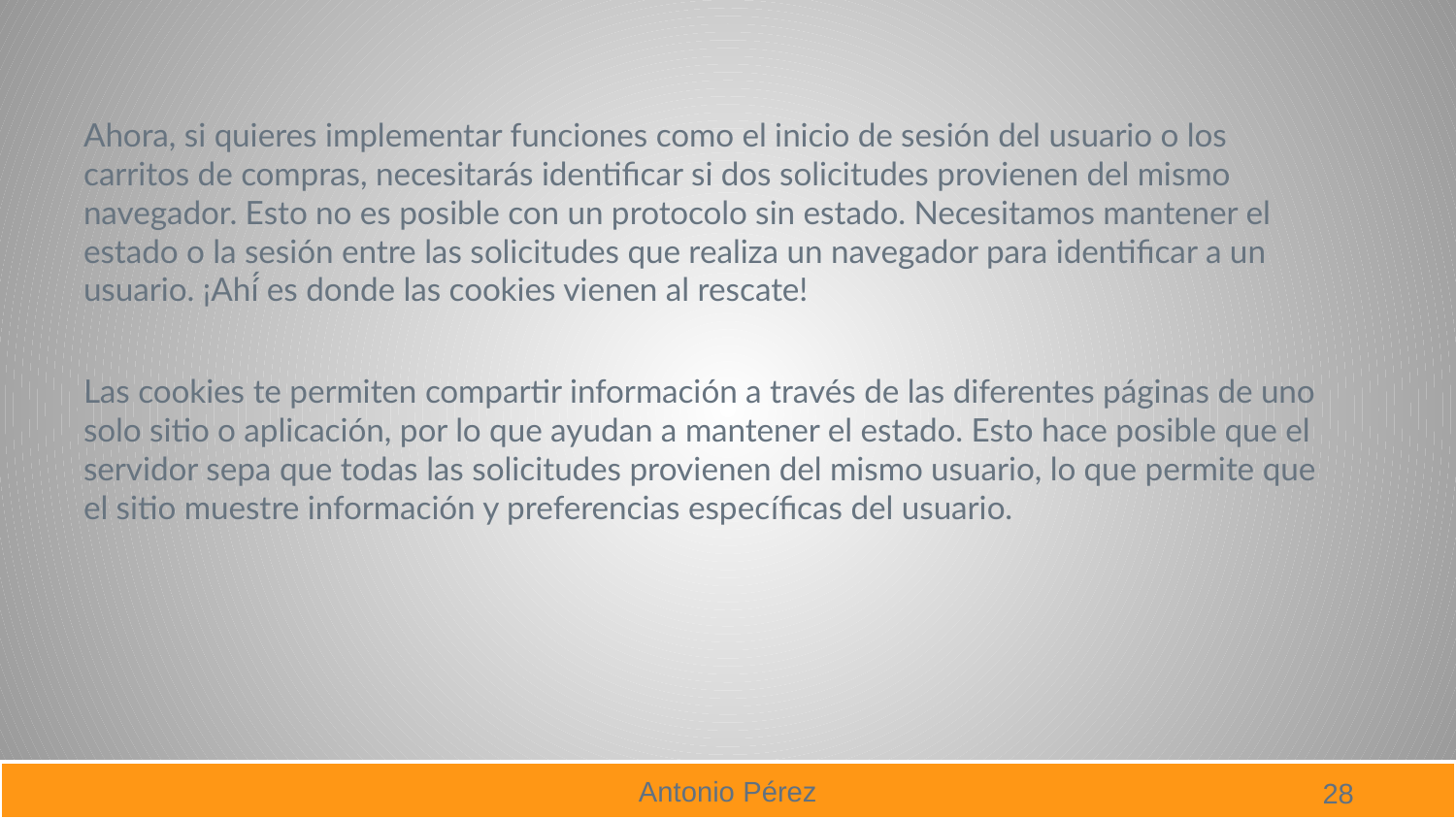

Ahora, si quieres implementar funciones como el inicio de sesión del usuario o los carritos de compras, necesitarás identificar si dos solicitudes provienen del mismo navegador. Esto no es posible con un protocolo sin estado. Necesitamos mantener el estado o la sesión entre las solicitudes que realiza un navegador para identificar a un usuario. ¡Ahí́ es donde las cookies vienen al rescate!

Las cookies te permiten compartir información a través de las diferentes páginas de uno solo sitio o aplicación, por lo que ayudan a mantener el estado. Esto hace posible que el servidor sepa que todas las solicitudes provienen del mismo usuario, lo que permite que el sitio muestre información y preferencias específicas del usuario.
28